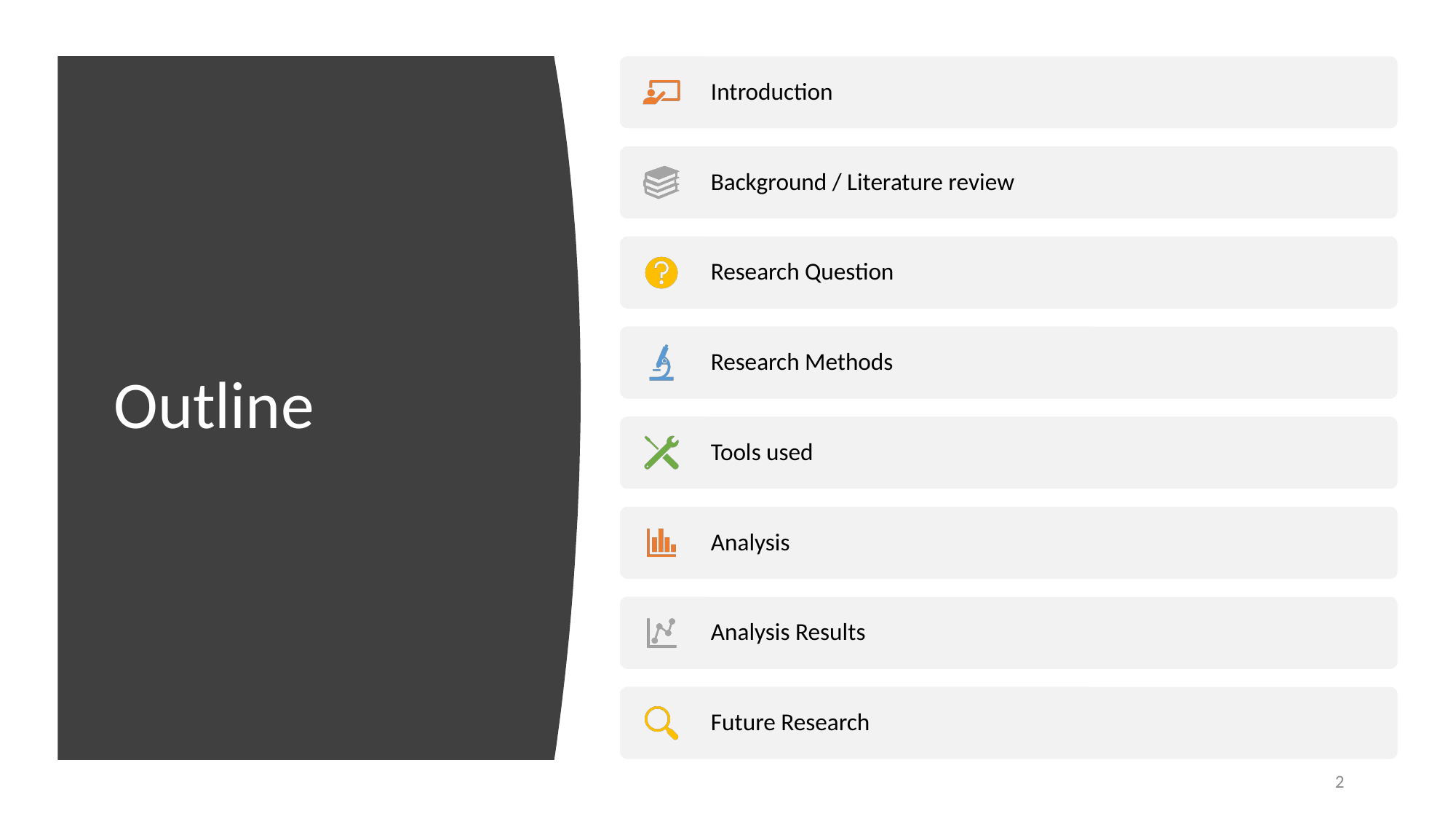

Introduction
Background / Literature review
Research Question
Research Methods
Tools used
Analysis
Analysis Results
Future Research

# Outline
2